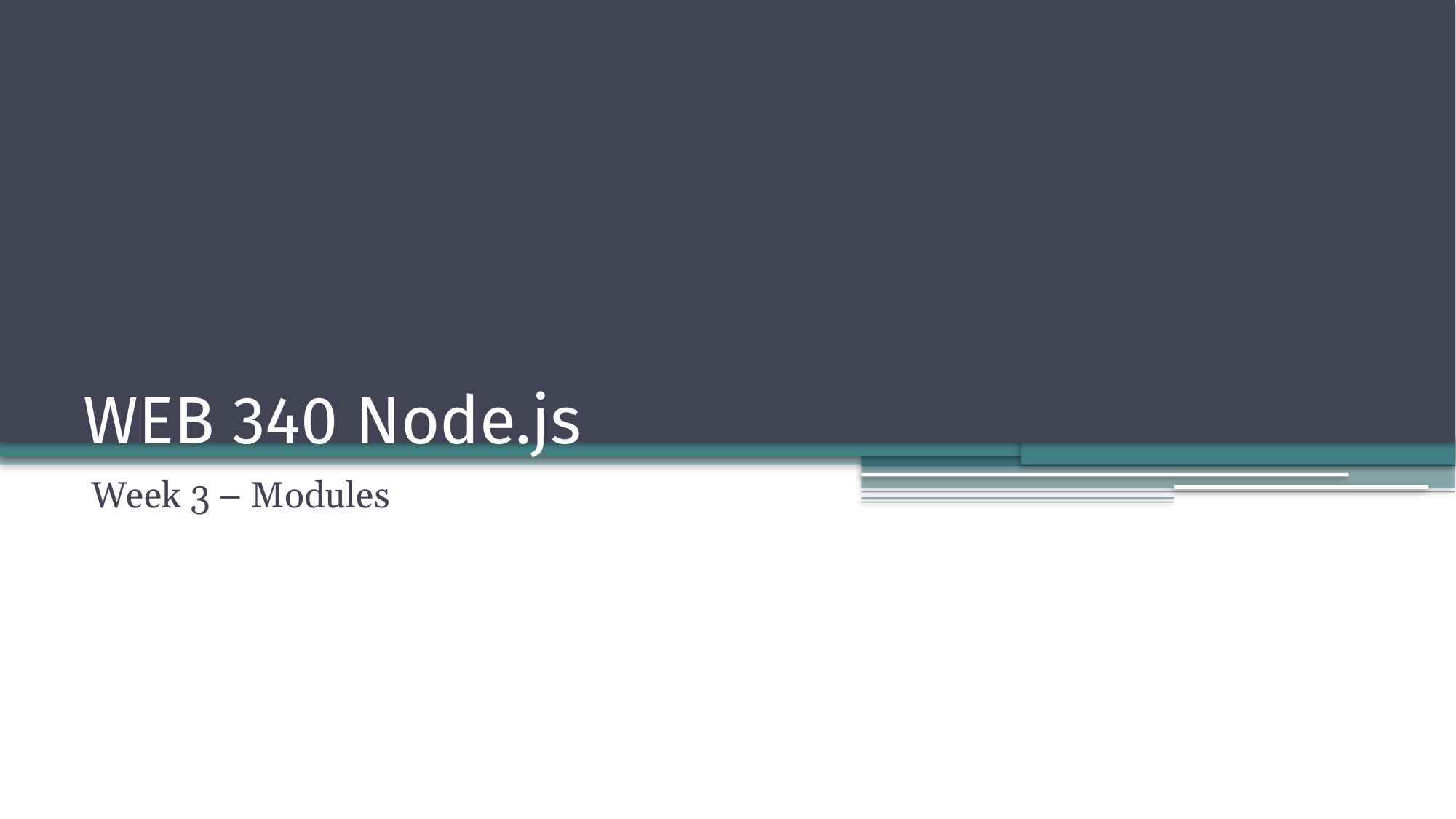

# WEB 340 Node.js
Week 3 – Modules